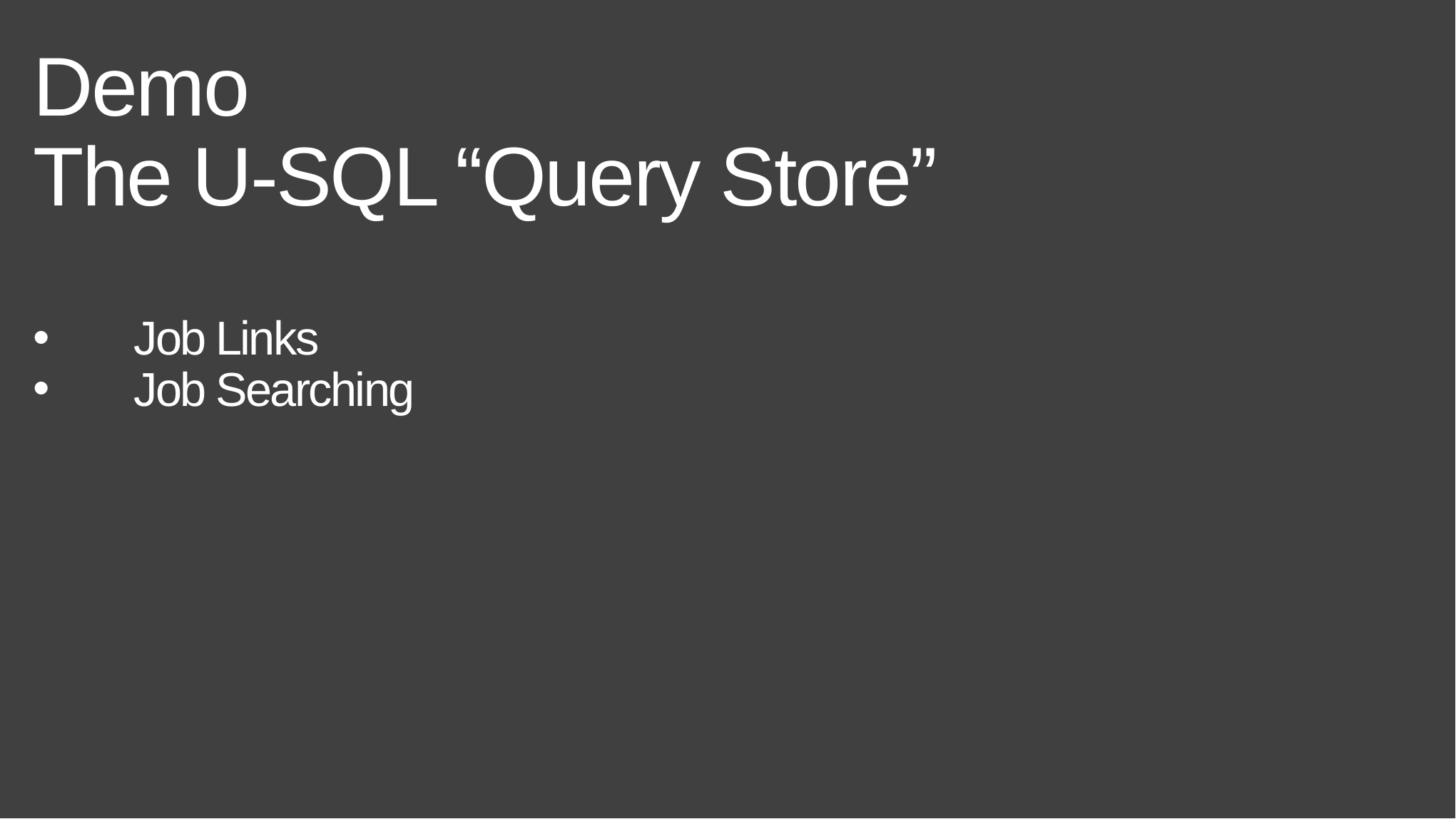

Demo
The U-SQL “Query Store”

Job Links
Job Searching